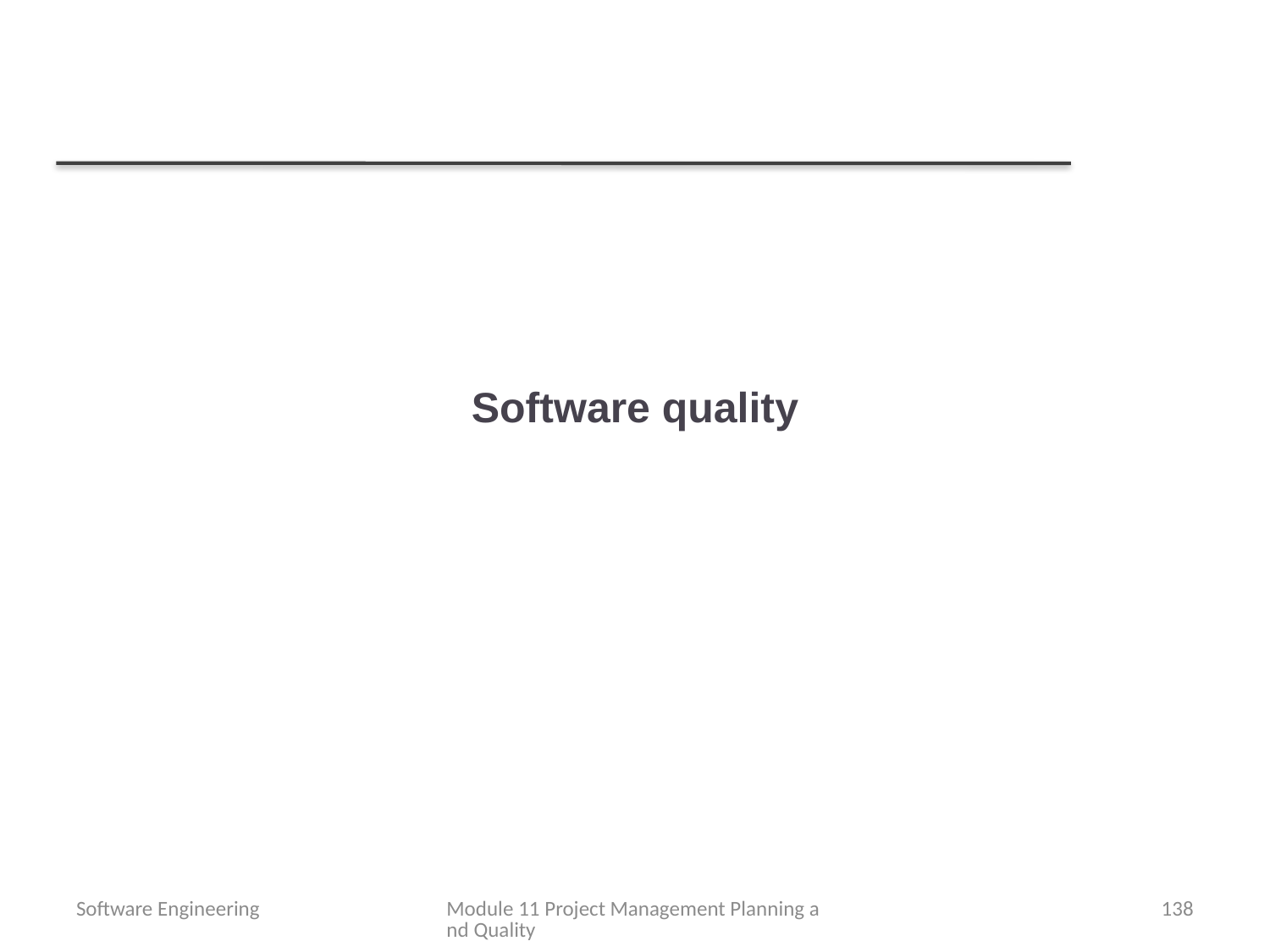

# Software quality
Software Engineering
Module 11 Project Management Planning and Quality
138